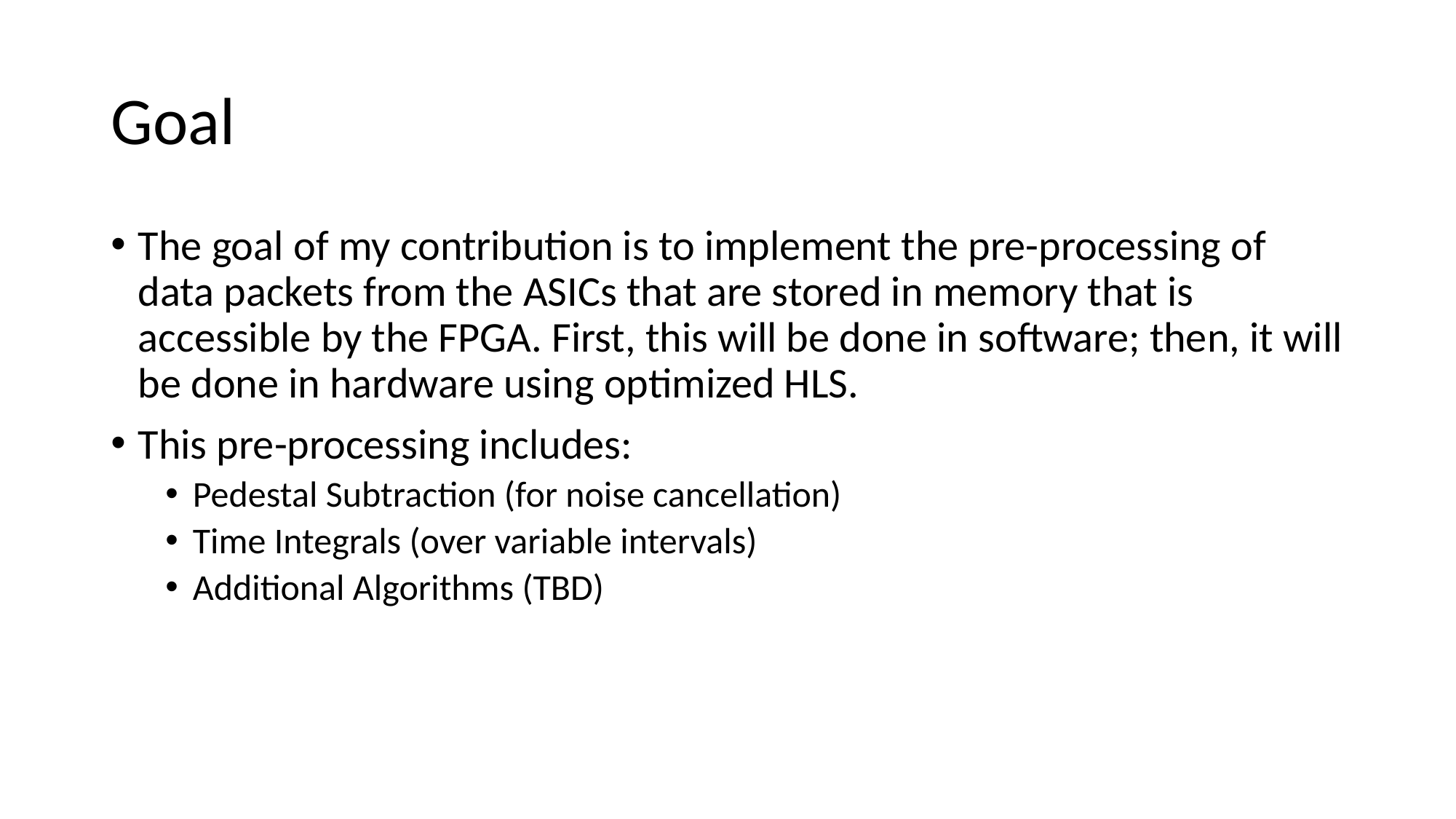

# Goal
The goal of my contribution is to implement the pre-processing of data packets from the ASICs that are stored in memory that is accessible by the FPGA. First, this will be done in software; then, it will be done in hardware using optimized HLS.
This pre-processing includes:
Pedestal Subtraction (for noise cancellation)
Time Integrals (over variable intervals)
Additional Algorithms (TBD)